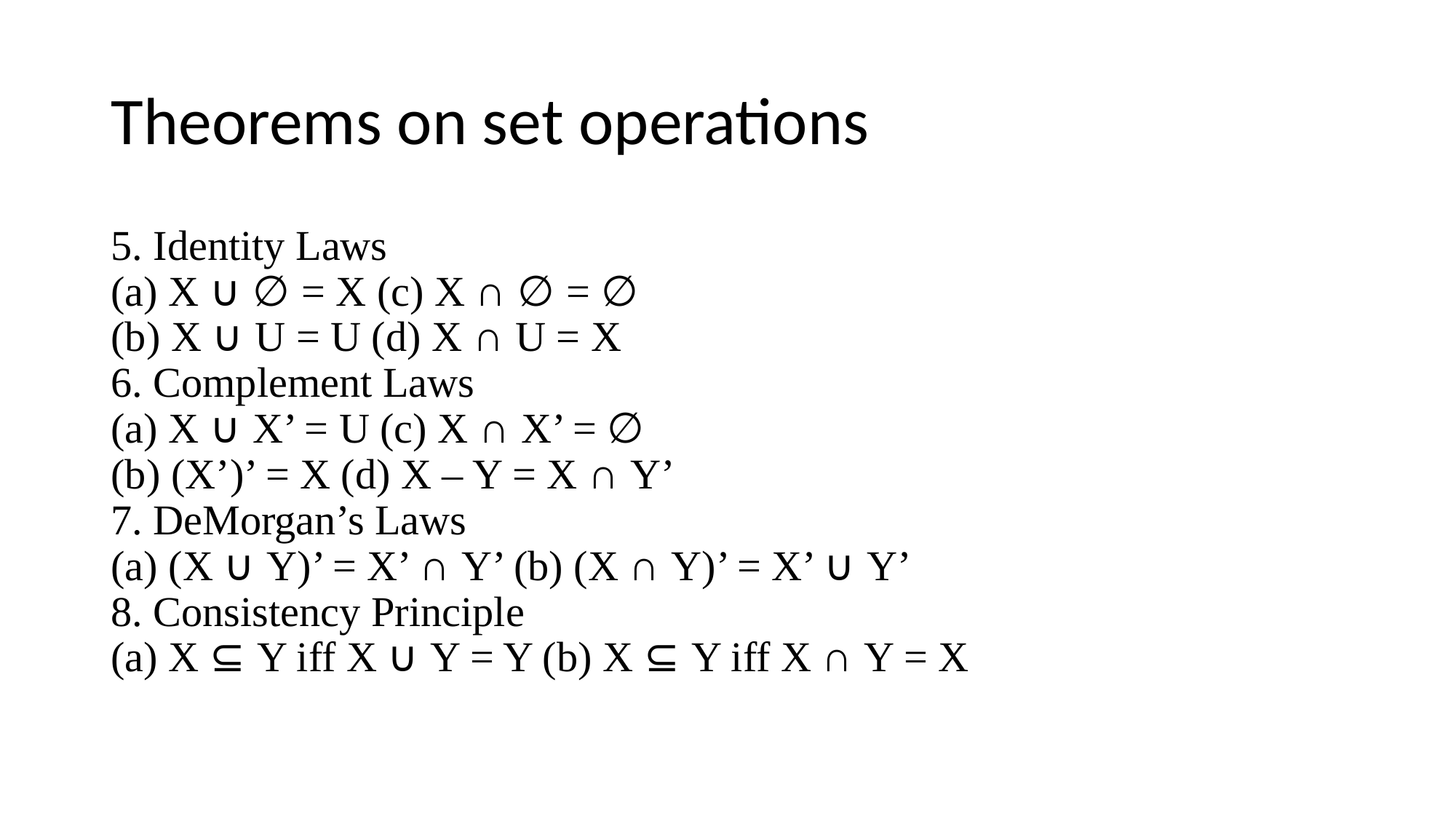

# Theorems on set operations
5. Identity Laws
(a) X ∪ ∅ = X (c) X ∩ ∅ = ∅
(b) X ∪ U = U (d) X ∩ U = X
6. Complement Laws
(a) X ∪ X’ = U (c) X ∩ X’ = ∅
(b) (X’)’ = X (d) X – Y = X ∩ Y’
7. DeMorgan’s Laws
(a) (X ∪ Y)’ = X’ ∩ Y’ (b) (X ∩ Y)’ = X’ ∪ Y’
8. Consistency Principle
(a) X ⊆ Y iff X ∪ Y = Y (b) X ⊆ Y iff X ∩ Y = X